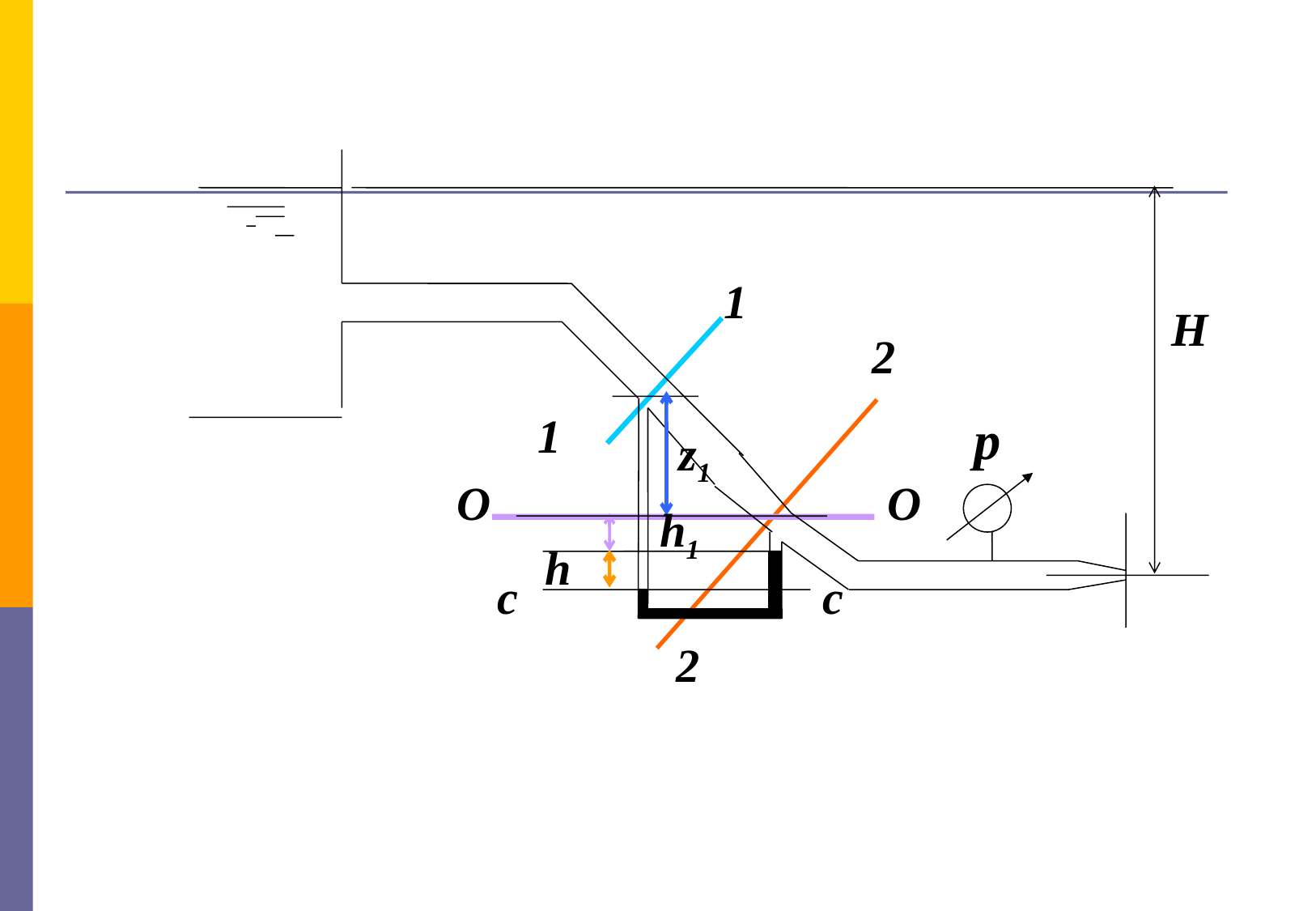

H

p

z1

h1

h

c
c

1

2
1

O
O

2